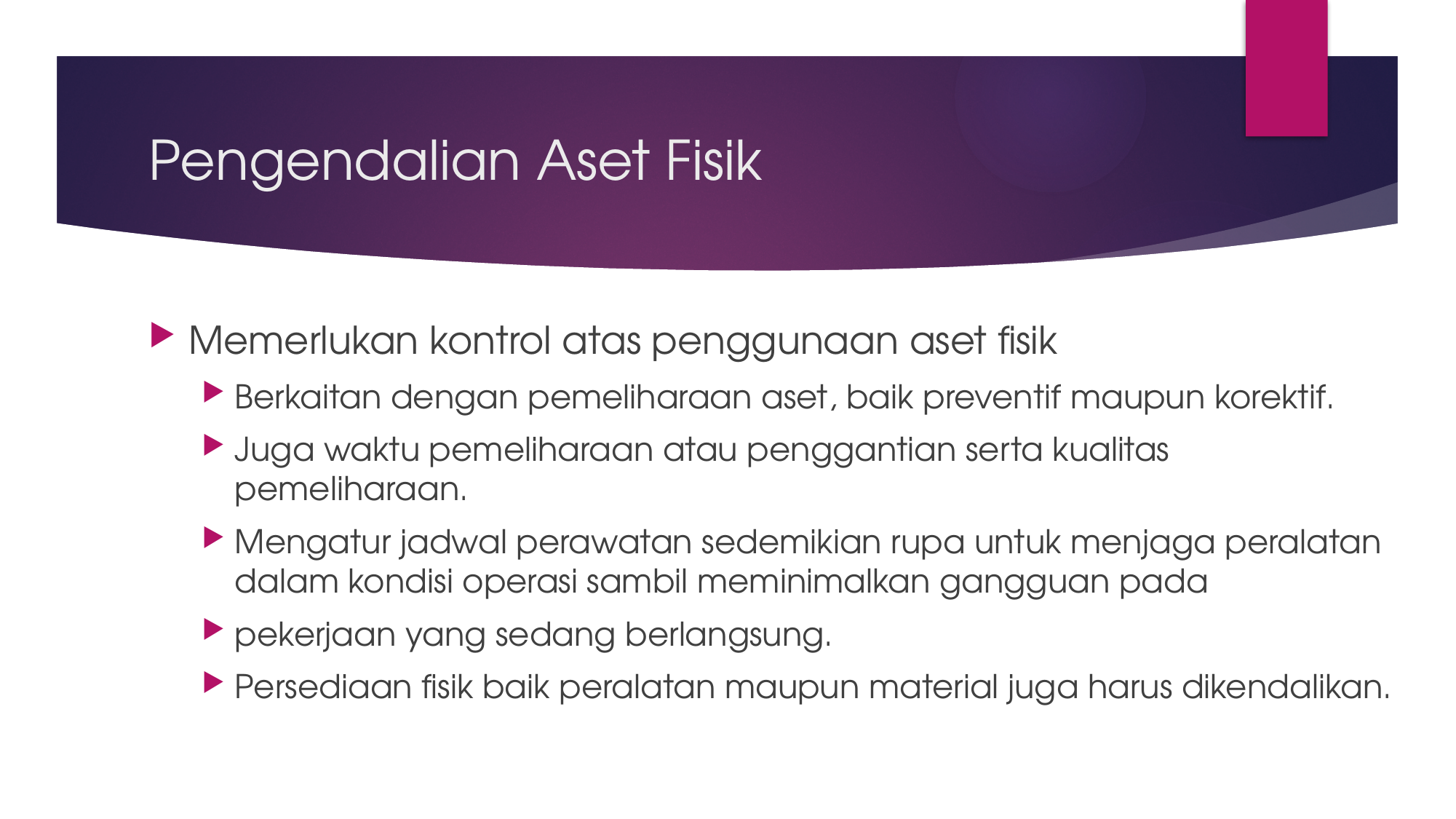

# Pengendalian Aset Fisik
Memerlukan kontrol atas penggunaan aset fisik
Berkaitan dengan pemeliharaan aset, baik preventif maupun korektif.
Juga waktu pemeliharaan atau penggantian serta kualitas pemeliharaan.
Mengatur jadwal perawatan sedemikian rupa untuk menjaga peralatan dalam kondisi operasi sambil meminimalkan gangguan pada
pekerjaan yang sedang berlangsung.
Persediaan fisik baik peralatan maupun material juga harus dikendalikan.